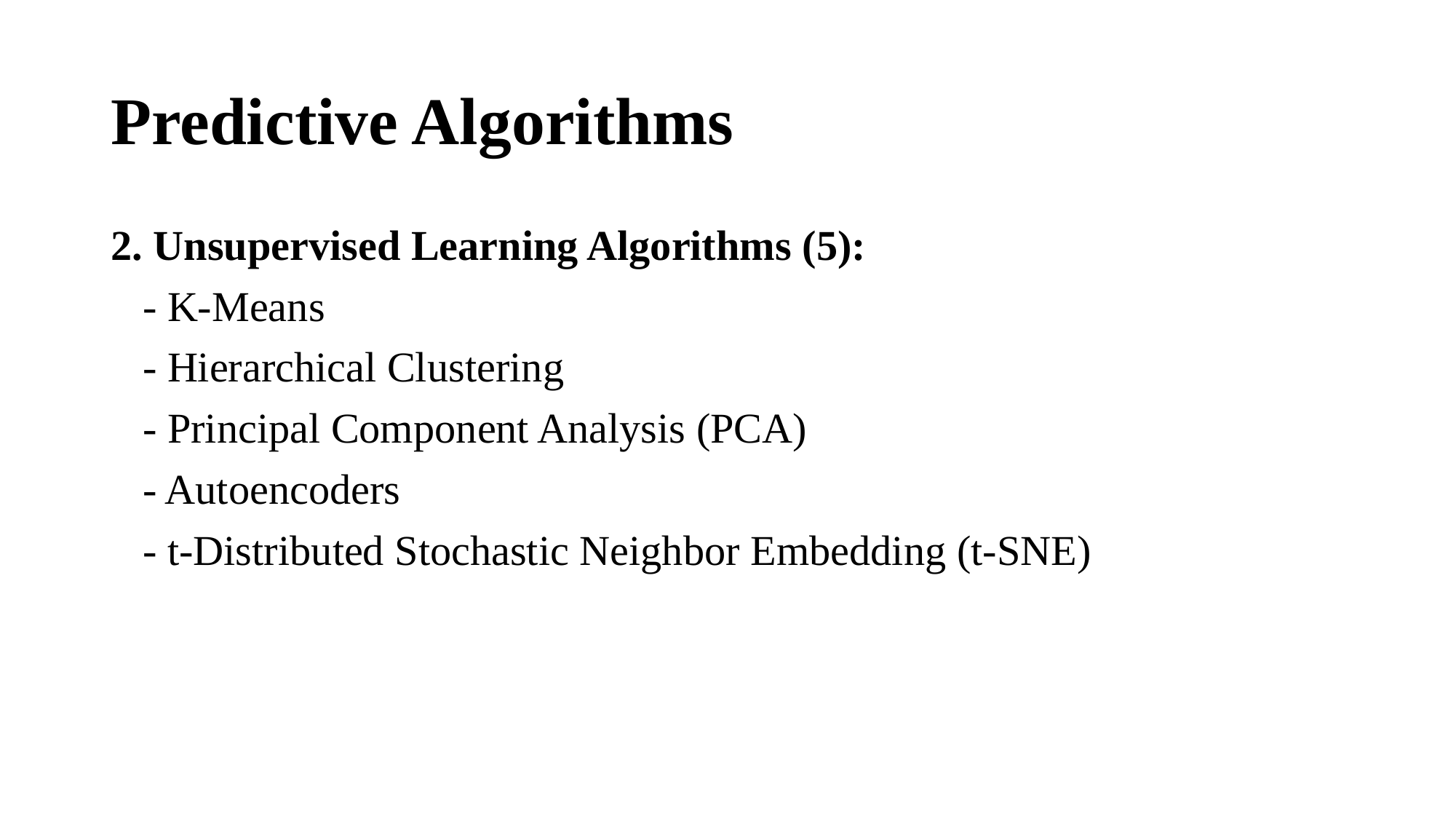

# Predictive Algorithms
2. Unsupervised Learning Algorithms (5):
   - K-Means
   - Hierarchical Clustering
   - Principal Component Analysis (PCA)
   - Autoencoders
   - t-Distributed Stochastic Neighbor Embedding (t-SNE)